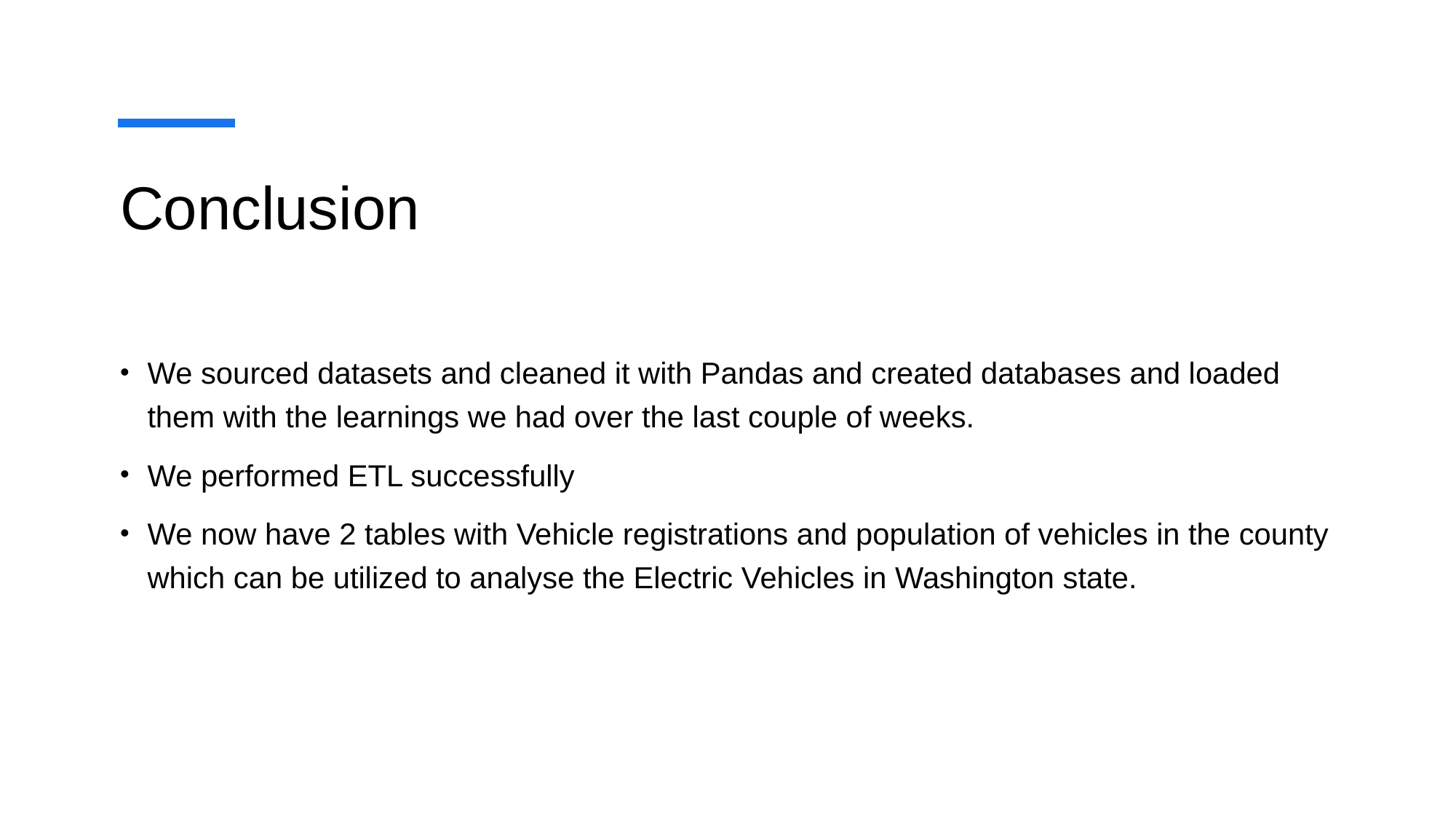

# Conclusion
We sourced datasets and cleaned it with Pandas and created databases and loaded them with the learnings we had over the last couple of weeks.
We performed ETL successfully
We now have 2 tables with Vehicle registrations and population of vehicles in the county which can be utilized to analyse the Electric Vehicles in Washington state.